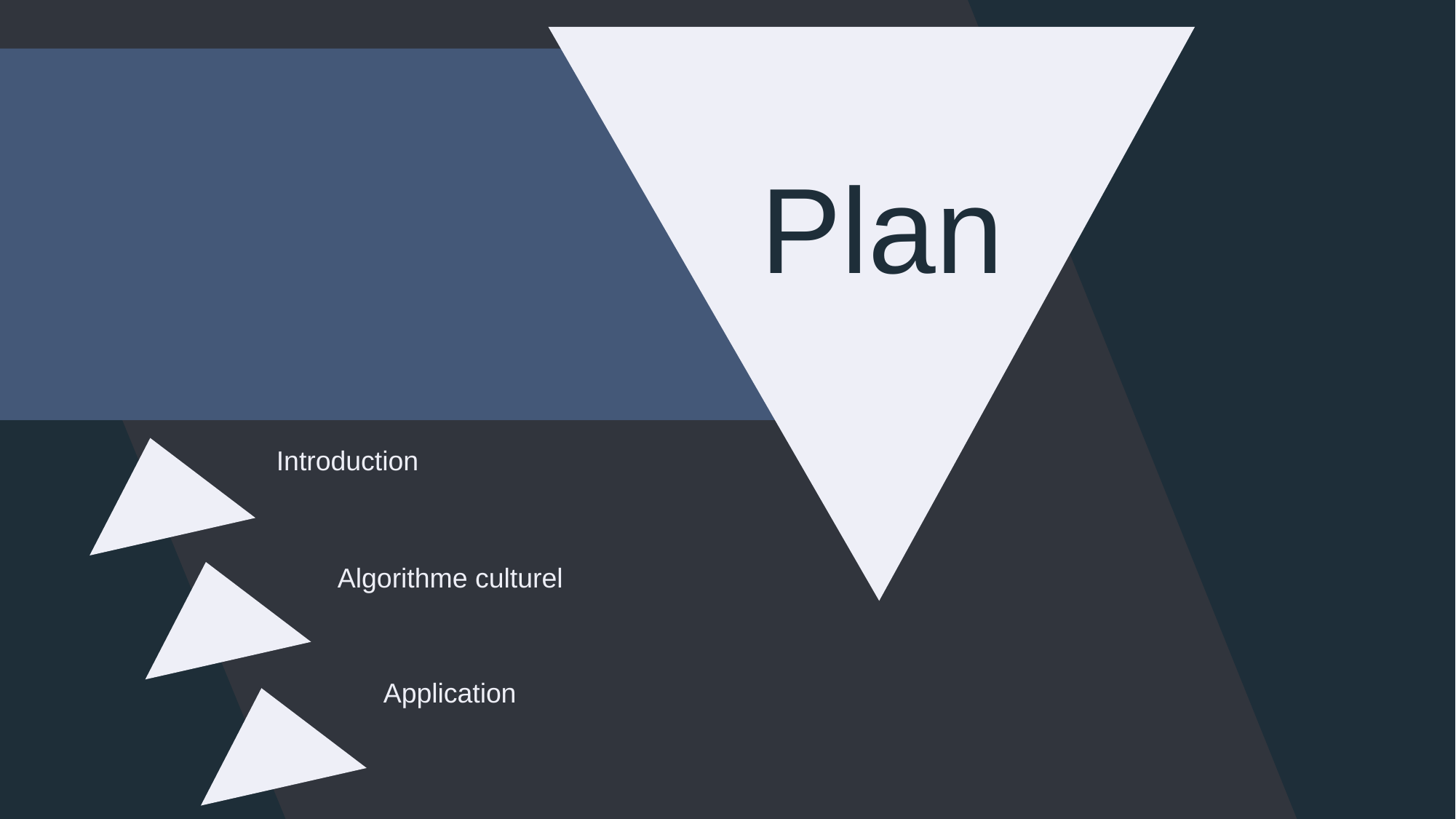

Plan

Introduction

Lorem ipsum dolor sit amet
Algorithme culturel

Slide Title
Application